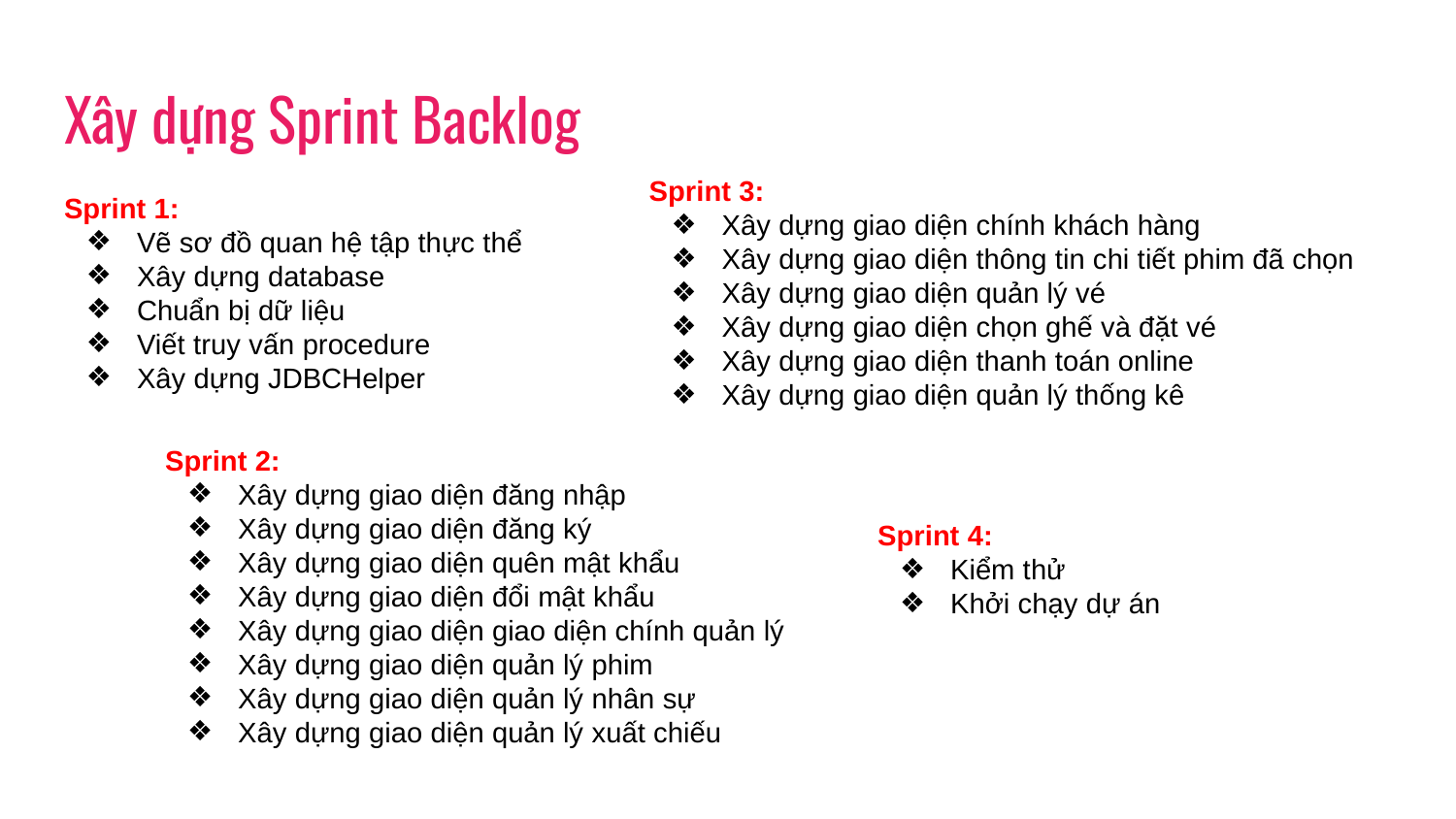

# Xây dựng Sprint Backlog
Sprint 3:
Xây dựng giao diện chính khách hàng
Xây dựng giao diện thông tin chi tiết phim đã chọn
Xây dựng giao diện quản lý vé
Xây dựng giao diện chọn ghế và đặt vé
Xây dựng giao diện thanh toán online
Xây dựng giao diện quản lý thống kê
Sprint 1:
Vẽ sơ đồ quan hệ tập thực thể
Xây dựng database
Chuẩn bị dữ liệu
Viết truy vấn procedure
Xây dựng JDBCHelper
Sprint 2:
Xây dựng giao diện đăng nhập
Xây dựng giao diện đăng ký
Xây dựng giao diện quên mật khẩu
Xây dựng giao diện đổi mật khẩu
Xây dựng giao diện giao diện chính quản lý
Xây dựng giao diện quản lý phim
Xây dựng giao diện quản lý nhân sự
Xây dựng giao diện quản lý xuất chiếu
Sprint 4:
Kiểm thử
Khởi chạy dự án